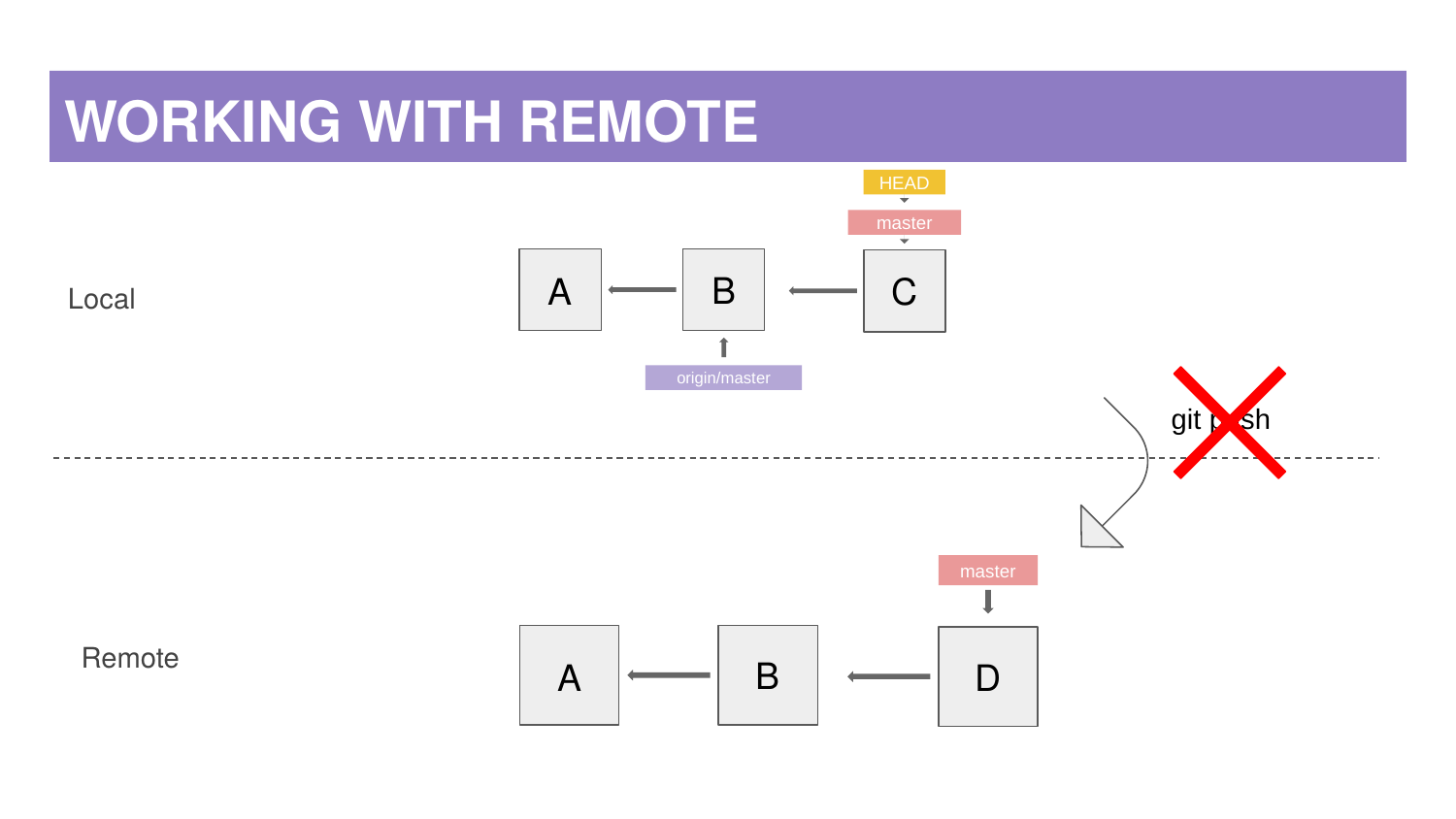

# WORKING WITH REMOTE
HEAD

master

B

C
A
Local

origin/master
git push

master

Remote

B

D
A